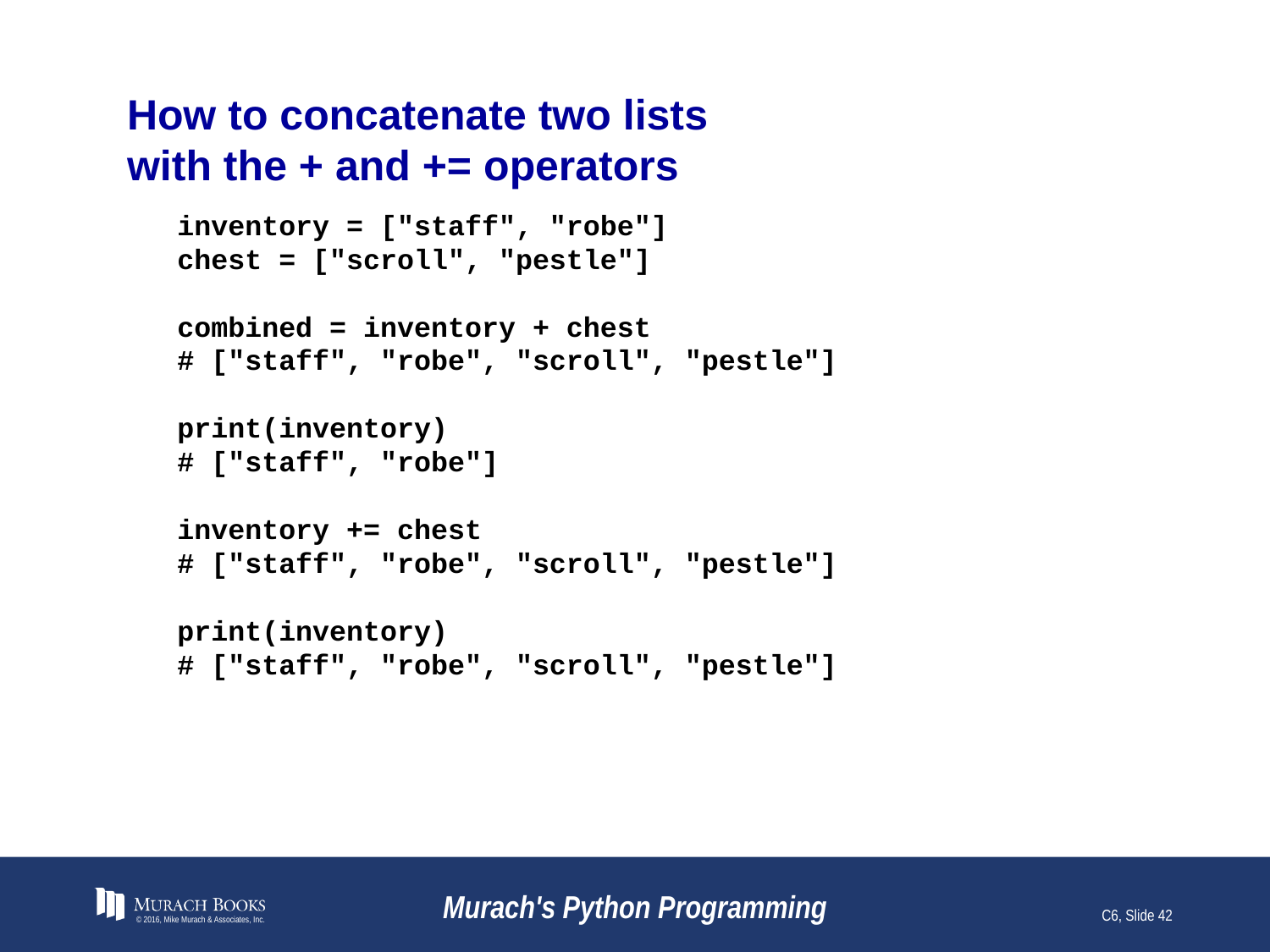

# How to concatenate two lists with the + and += operators
inventory = ["staff", "robe"]
chest = ["scroll", "pestle"]

combined = inventory + chest
# ["staff", "robe", "scroll", "pestle"]

print(inventory)
# ["staff", "robe"]

inventory += chest
# ["staff", "robe", "scroll", "pestle"]

print(inventory)
# ["staff", "robe", "scroll", "pestle"]

© 2016, Mike Murach & Associates, Inc.
Murach's Python Programming

C6, Slide 42